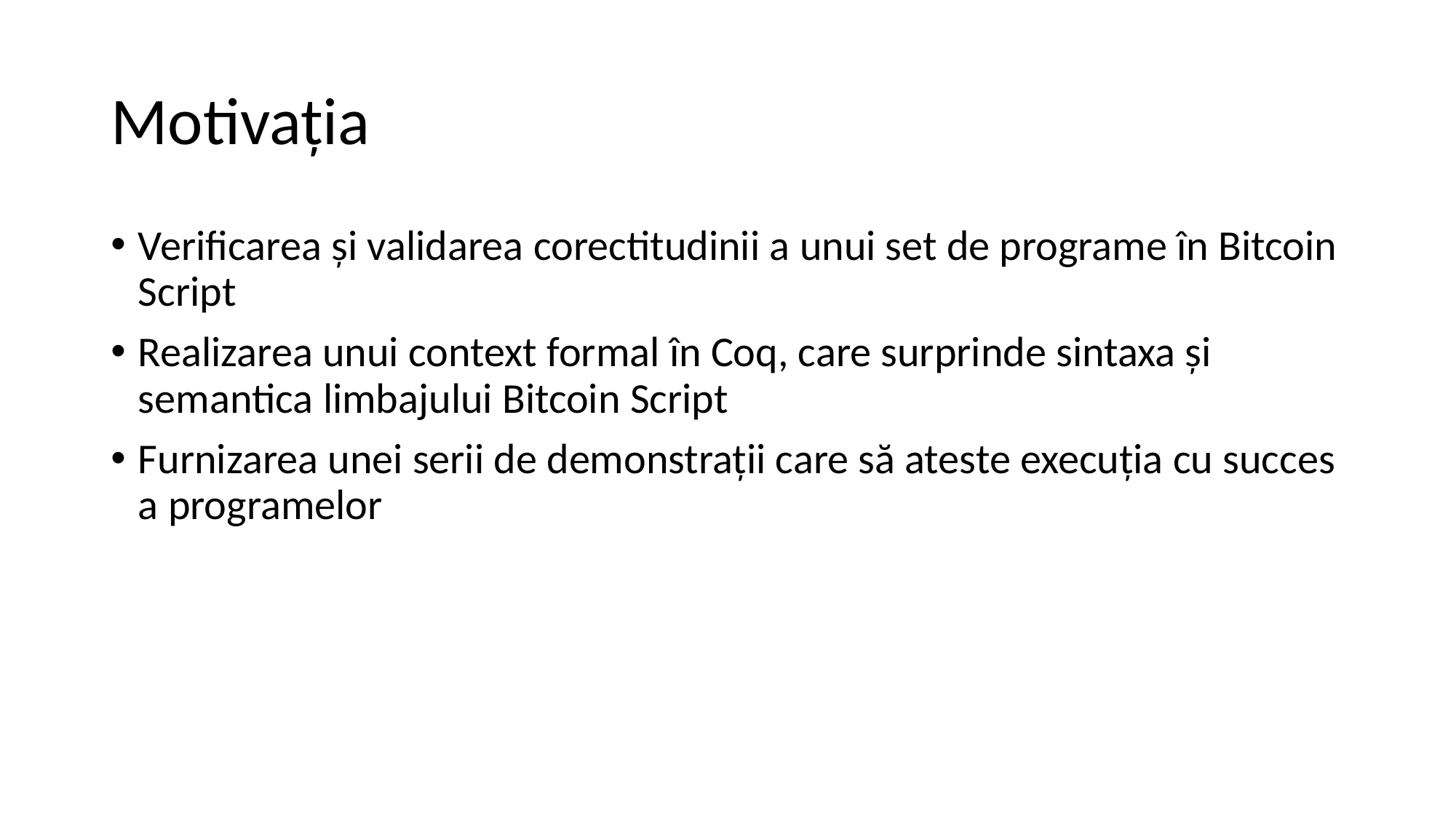

# Motivația
Verificarea și validarea corectitudinii a unui set de programe în Bitcoin Script
Realizarea unui context formal în Coq, care surprinde sintaxa și semantica limbajului Bitcoin Script
Furnizarea unei serii de demonstrații care să ateste execuția cu succes a programelor